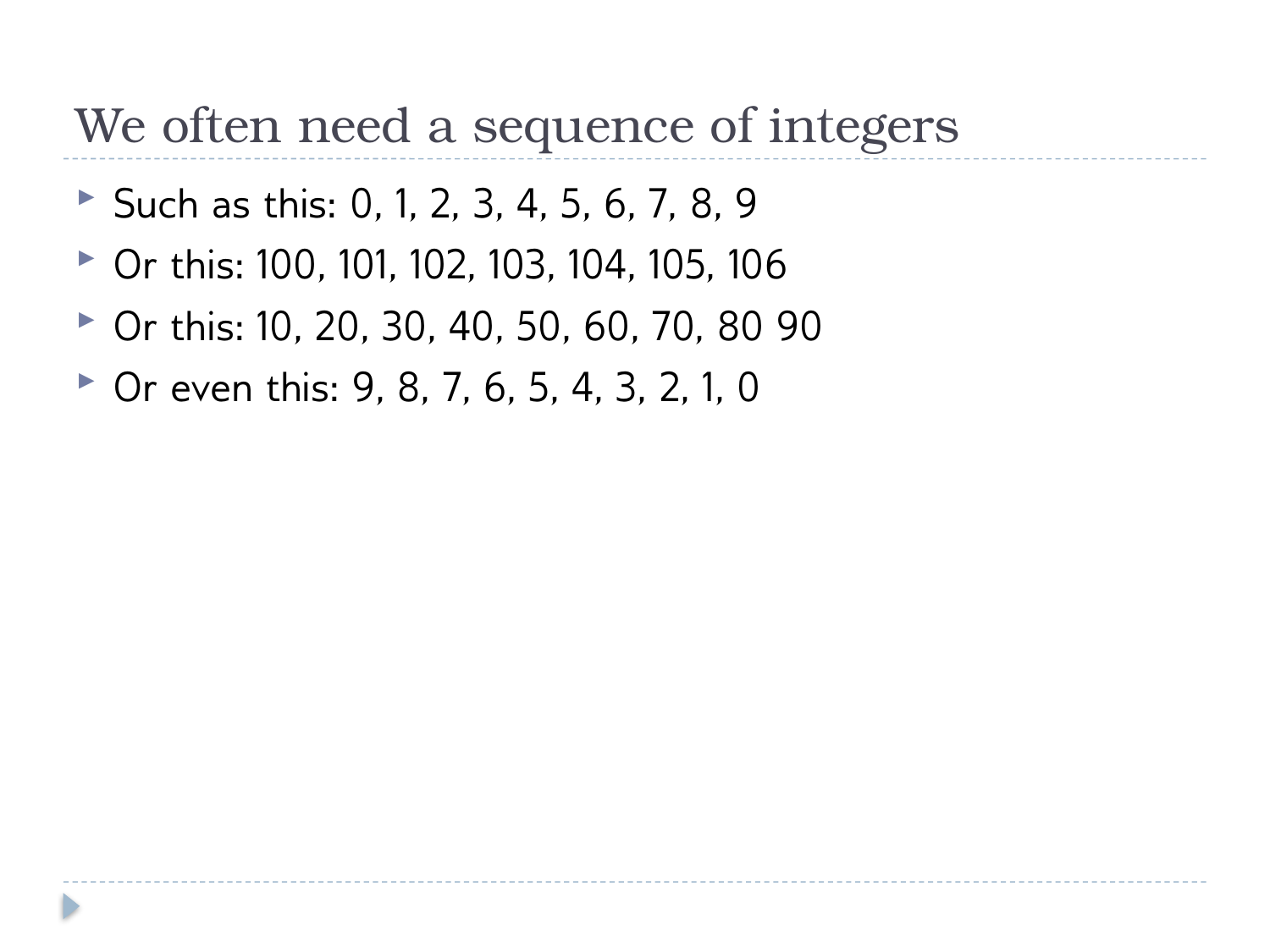

# We often need a sequence of integers
Such as this: 0, 1, 2, 3, 4, 5, 6, 7, 8, 9
Or this: 100, 101, 102, 103, 104, 105, 106
Or this: 10, 20, 30, 40, 50, 60, 70, 80 90
Or even this: 9, 8, 7, 6, 5, 4, 3, 2, 1, 0